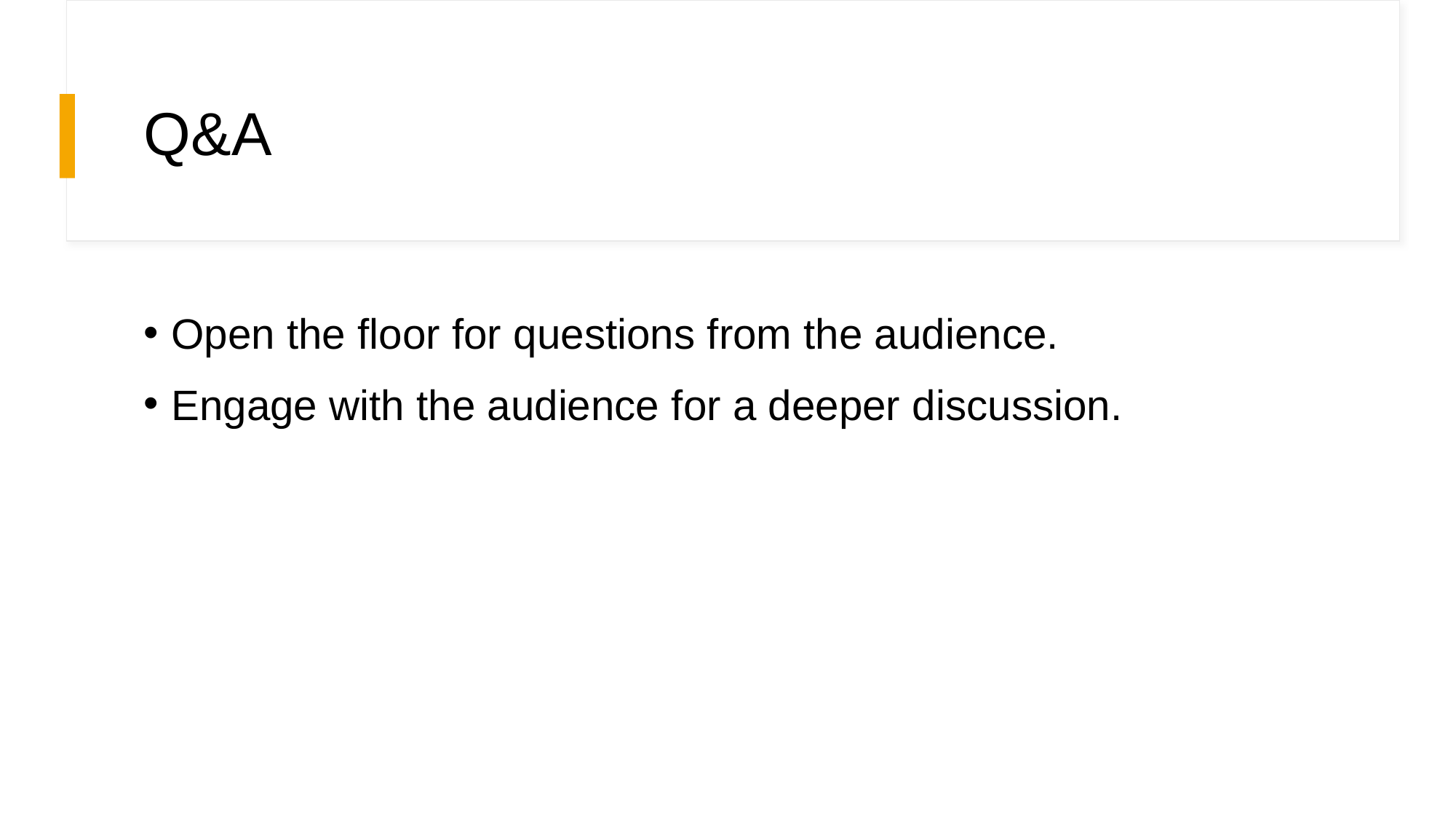

# Q&A
Open the floor for questions from the audience.
Engage with the audience for a deeper discussion.